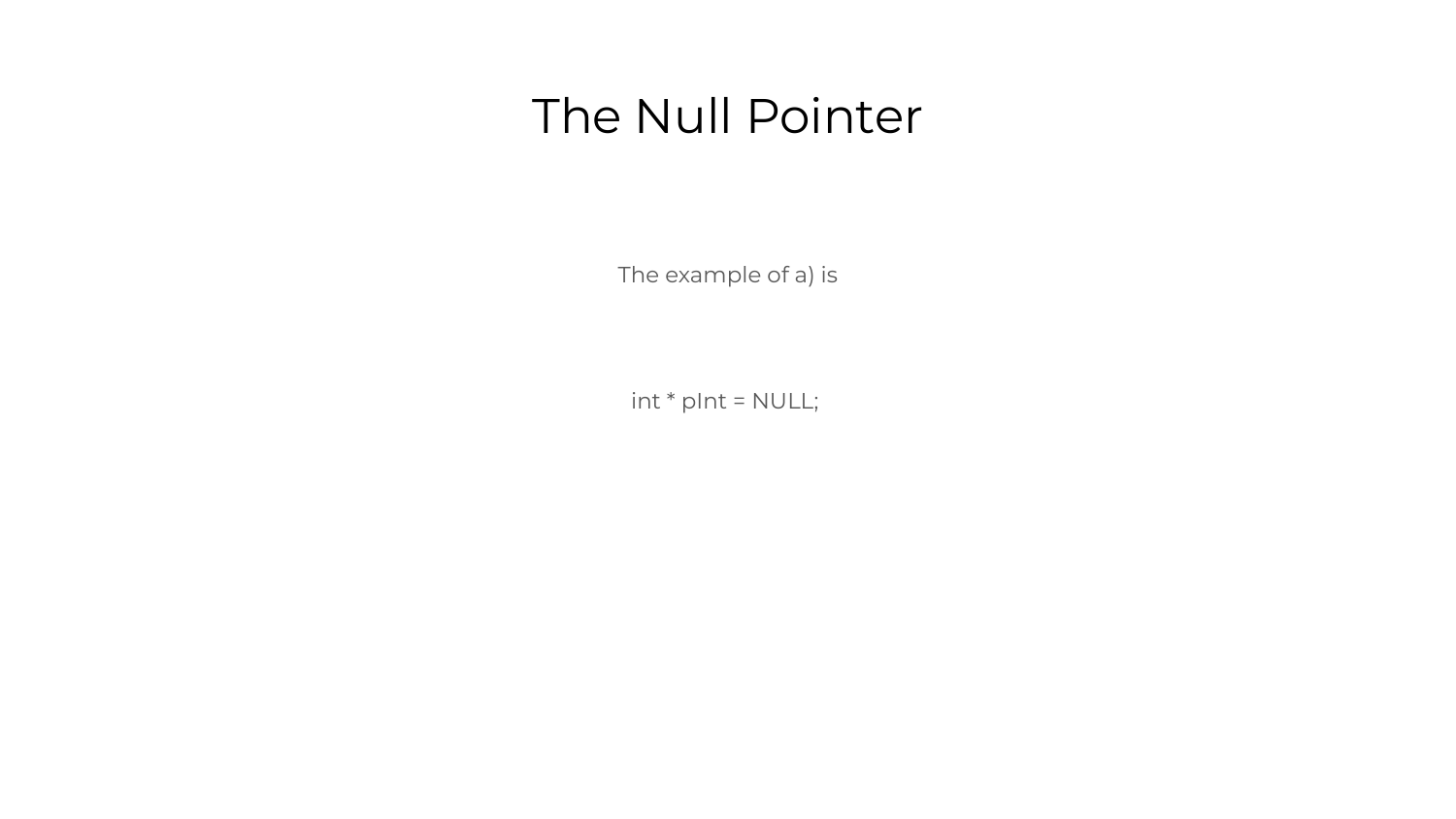

# The Null Pointer

The example of a) is

int * pInt = NULL;